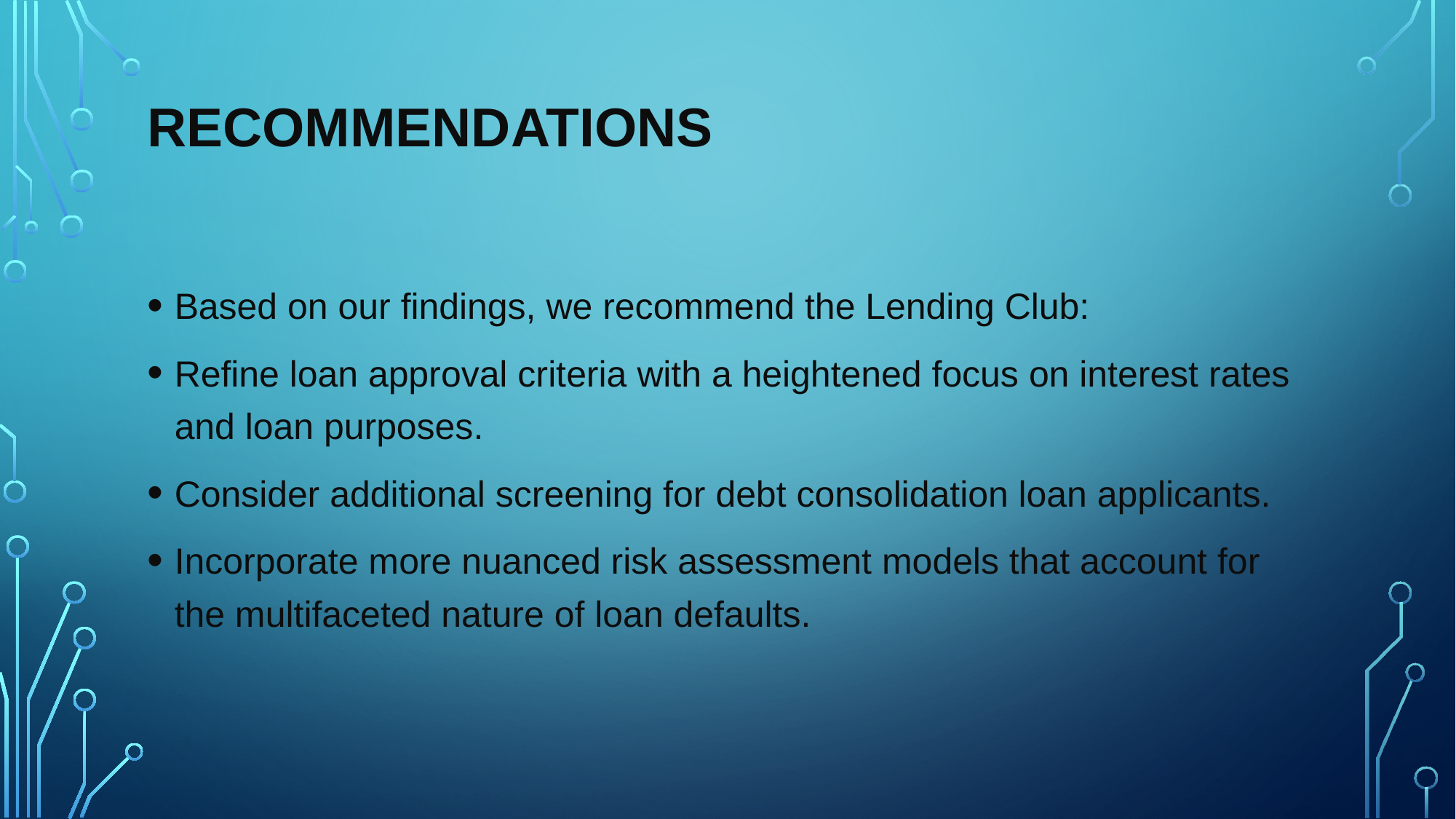

# Recommendations
Based on our findings, we recommend the Lending Club:
Refine loan approval criteria with a heightened focus on interest rates and loan purposes.
Consider additional screening for debt consolidation loan applicants.
Incorporate more nuanced risk assessment models that account for the multifaceted nature of loan defaults.